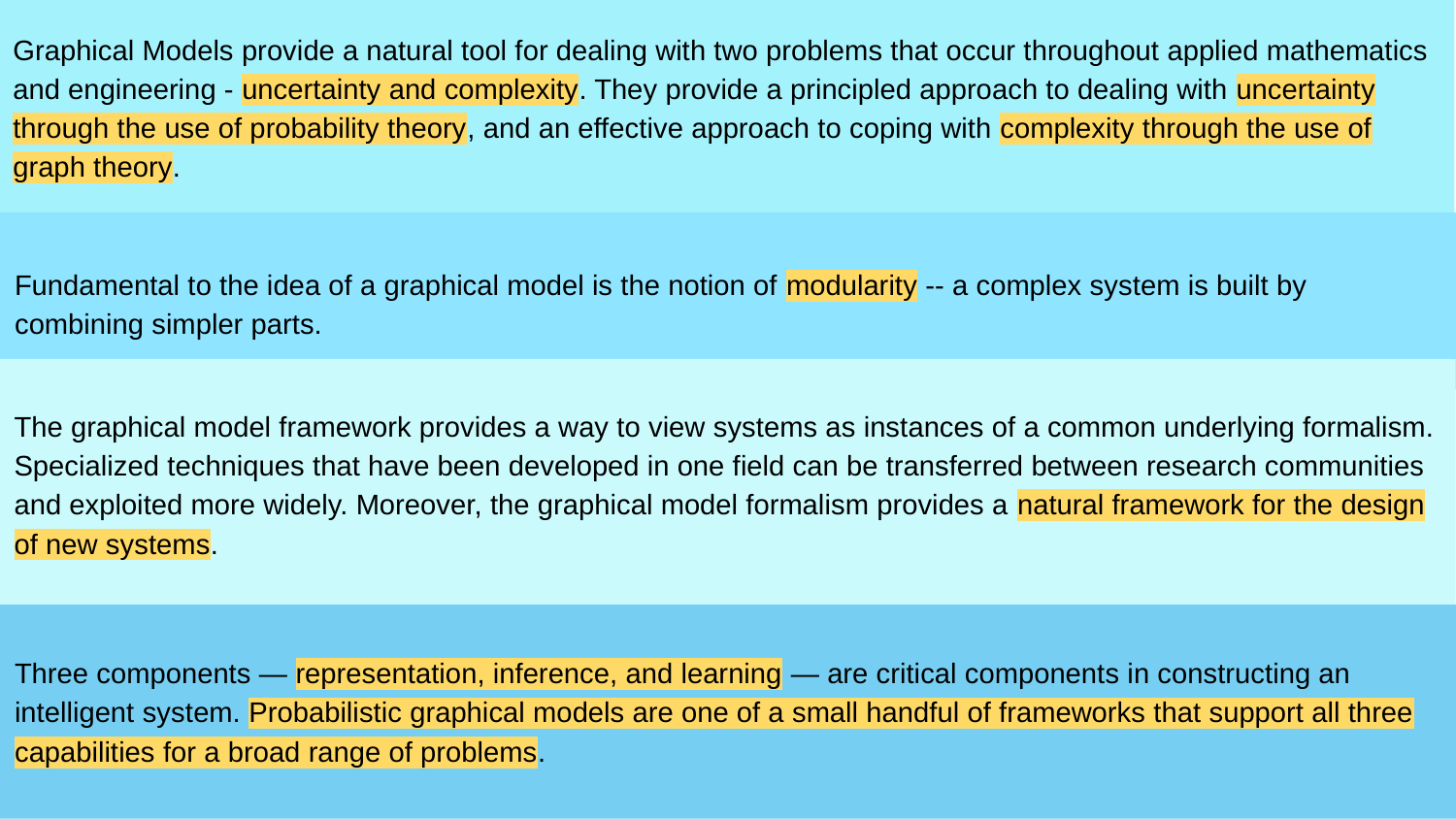

Graphical Models provide a natural tool for dealing with two problems that occur throughout applied mathematics and engineering - uncertainty and complexity. They provide a principled approach to dealing with uncertainty through the use of probability theory, and an effective approach to coping with complexity through the use of graph theory.
Fundamental to the idea of a graphical model is the notion of modularity -- a complex system is built by combining simpler parts.
The graphical model framework provides a way to view systems as instances of a common underlying formalism. Specialized techniques that have been developed in one field can be transferred between research communities and exploited more widely. Moreover, the graphical model formalism provides a natural framework for the design of new systems.

Three components — representation, inference, and learning — are critical components in constructing an intelligent system. Probabilistic graphical models are one of a small handful of frameworks that support all three capabilities for a broad range of problems.